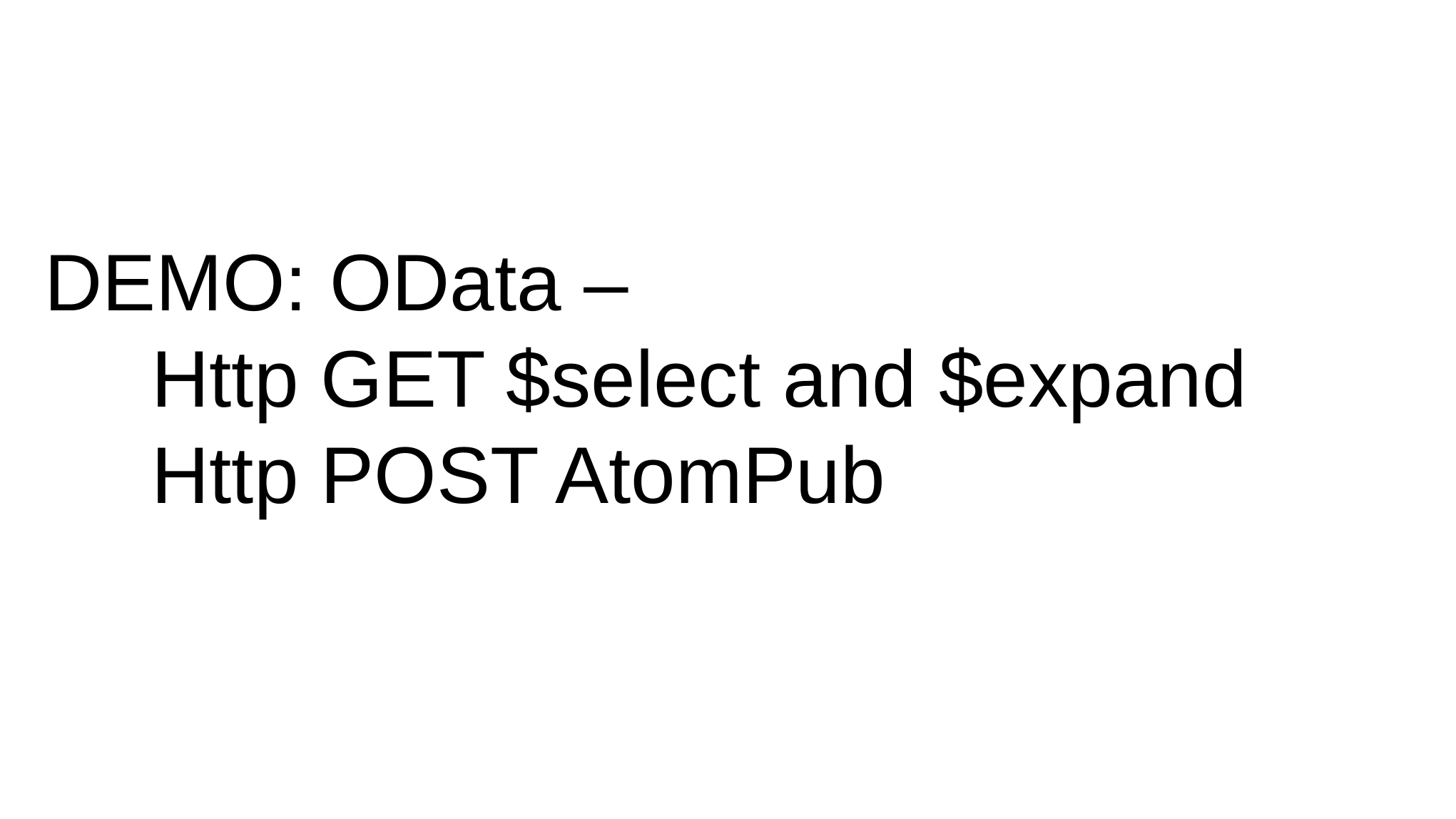

# DEMO: OData – Http GET $select and $expand Http POST AtomPub